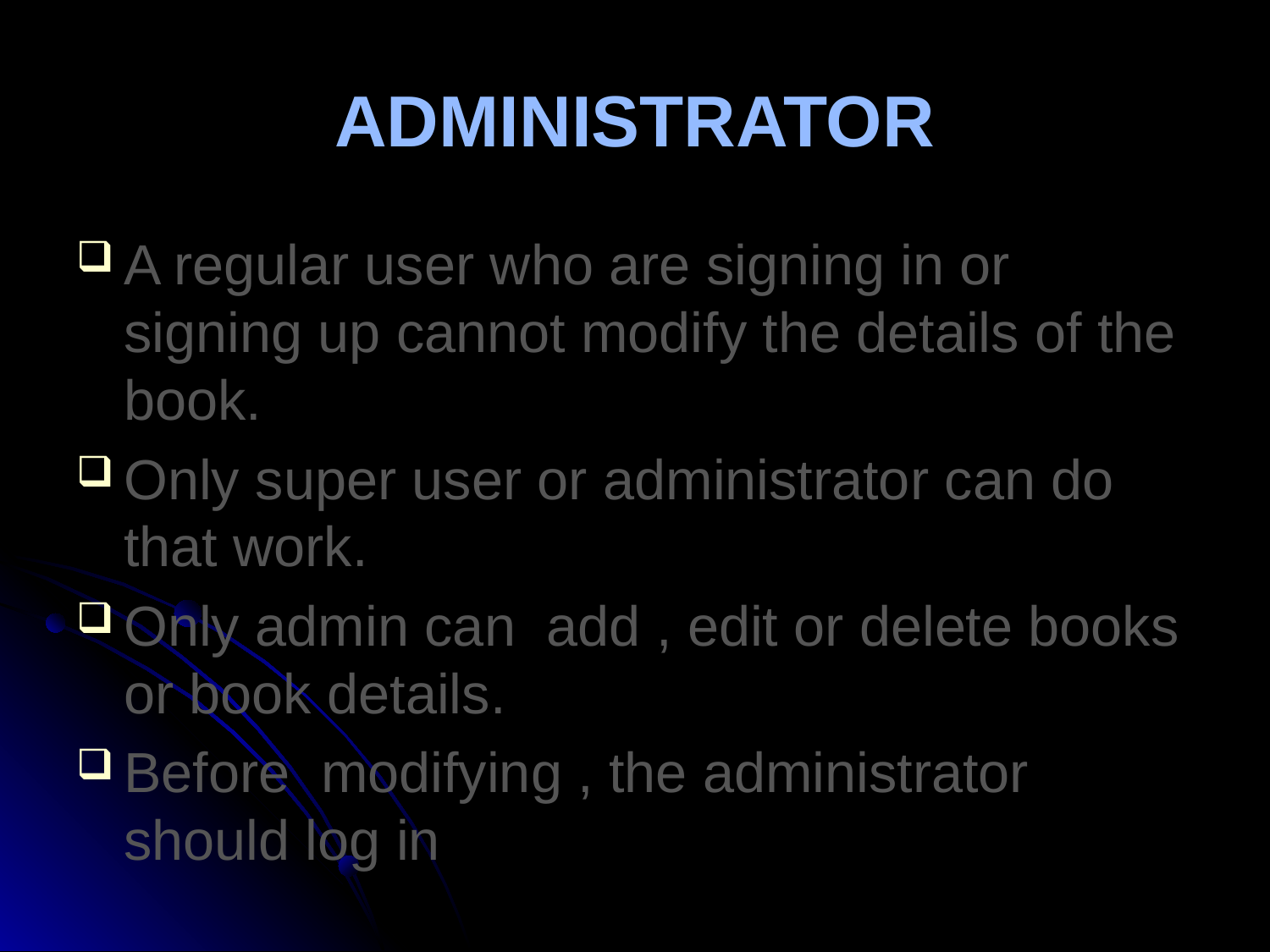

ADMINISTRATOR
A regular user who are signing in or signing up cannot modify the details of the book.
Only super user or administrator can do  that work.
Only admin can  add , edit or delete books or book details.
Before  modifying , the administrator should log in